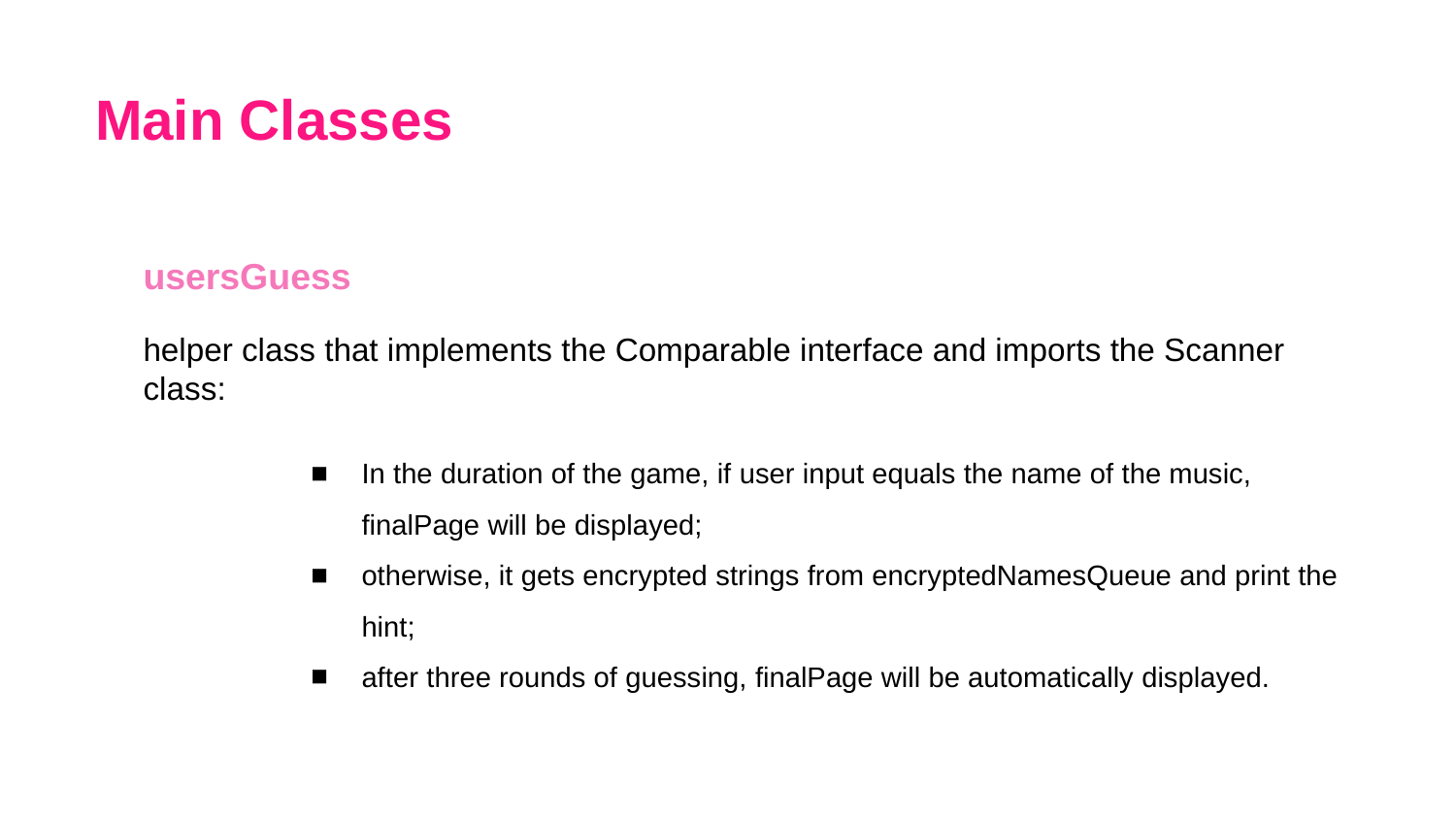

# Main Classes
usersGuess
helper class that implements the Comparable interface and imports the Scanner class:
In the duration of the game, if user input equals the name of the music, finalPage will be displayed;
otherwise, it gets encrypted strings from encryptedNamesQueue and print the hint;
after three rounds of guessing, finalPage will be automatically displayed.